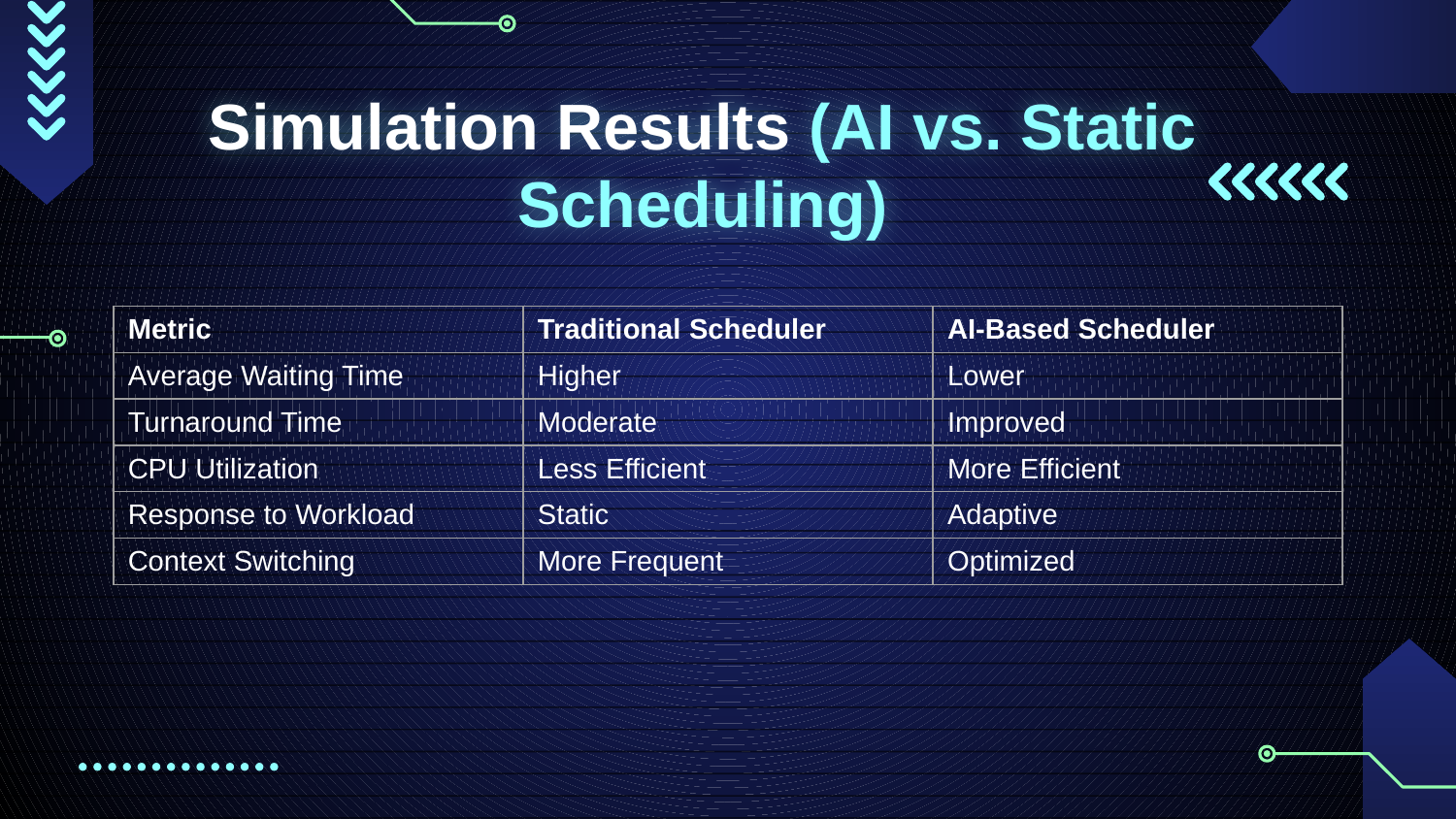

# Simulation Results (AI vs. Static Scheduling)

| Metric | Traditional Scheduler | AI-Based Scheduler |
| --- | --- | --- |
| Average Waiting Time | Higher | Lower |
| Turnaround Time | Moderate | Improved |
| CPU Utilization | Less Efficient | More Efficient |
| Response to Workload | Static | Adaptive |
| Context Switching | More Frequent | Optimized |